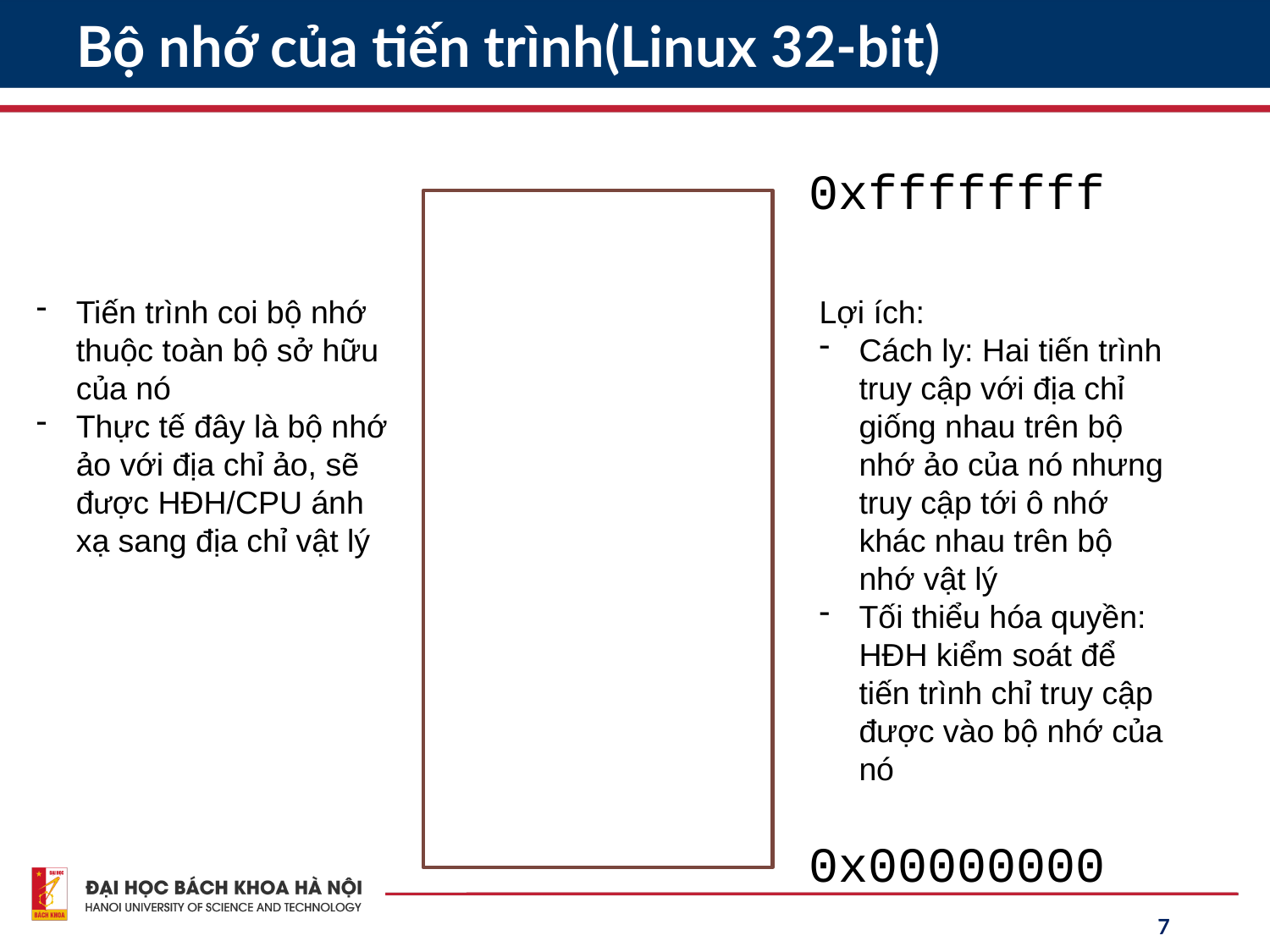

# Bộ nhớ của tiến trình(Linux 32-bit)
0xffffffff

Tiến trình coi bộ nhớ thuộc toàn bộ sở hữu của nó
Thực tế đây là bộ nhớ ảo với địa chỉ ảo, sẽ được HĐH/CPU ánh xạ sang địa chỉ vật lý
Lợi ích:
Cách ly: Hai tiến trình truy cập với địa chỉ giống nhau trên bộ nhớ ảo của nó nhưng truy cập tới ô nhớ khác nhau trên bộ nhớ vật lý
Tối thiểu hóa quyền: HĐH kiểm soát để tiến trình chỉ truy cập được vào bộ nhớ của nó
0x00000000
7